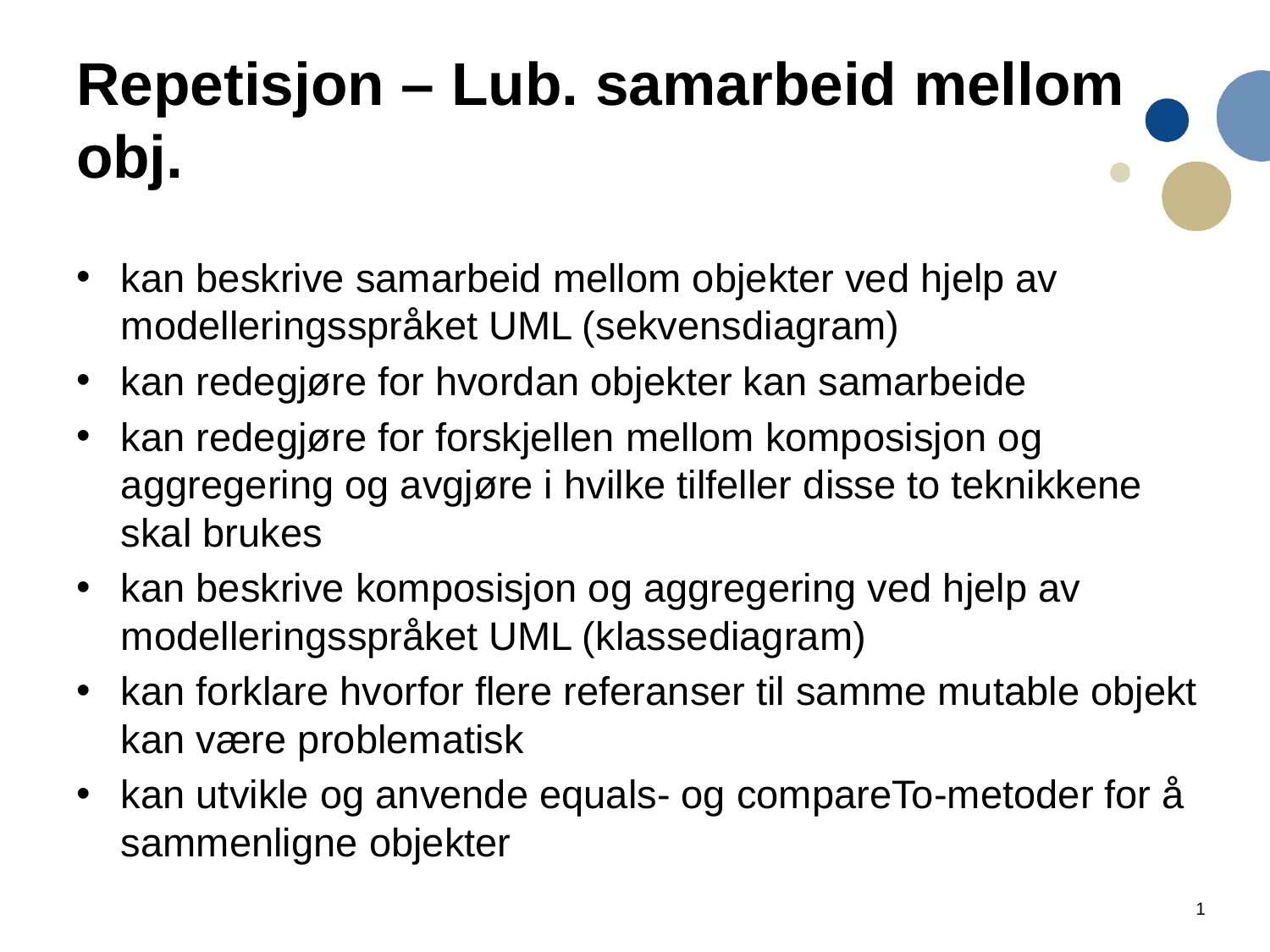

# Repetisjon – Lub. samarbeid mellom obj.
kan beskrive samarbeid mellom objekter ved hjelp av modelleringsspråket UML (sekvensdiagram)
kan redegjøre for hvordan objekter kan samarbeide
kan redegjøre for forskjellen mellom komposisjon og aggregering og avgjøre i hvilke tilfeller disse to teknikkene skal brukes
kan beskrive komposisjon og aggregering ved hjelp av modelleringsspråket UML (klassediagram)
kan forklare hvorfor flere referanser til samme mutable objekt kan være problematisk
kan utvikle og anvende equals- og compareTo-metoder for å sammenligne objekter